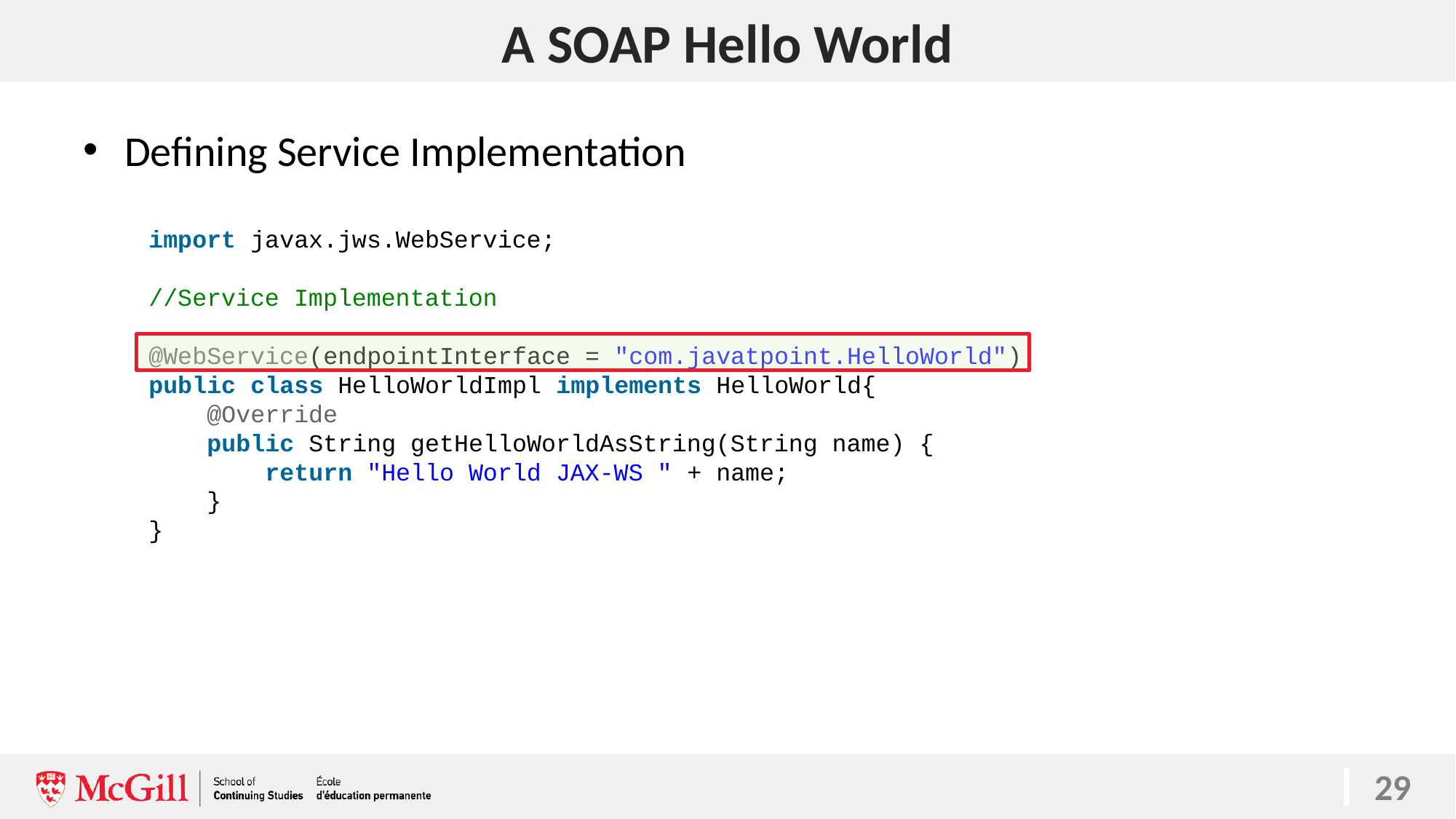

# A SOAP Hello World
Defining Service Implementation
import javax.jws.WebService;

//Service Implementation

@WebService(endpointInterface = "com.javatpoint.HelloWorld")
public class HelloWorldImpl implements HelloWorld{
    @Override
    public String getHelloWorldAsString(String name) {
        return "Hello World JAX-WS " + name;
    }
}